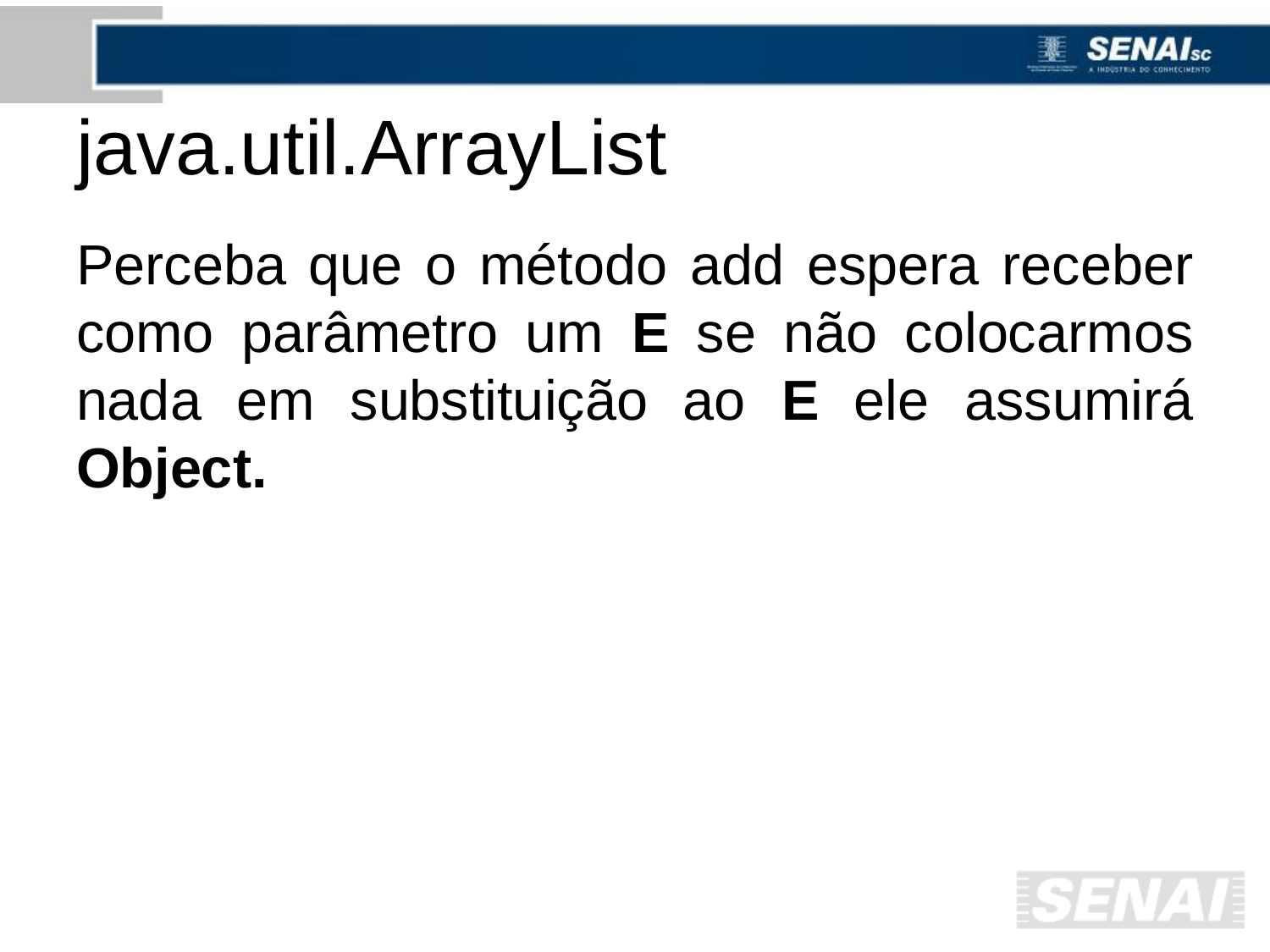

# java.util.ArrayList
Perceba que o método add espera receber como parâmetro um E se não colocarmos nada em substituição ao E ele assumirá Object.